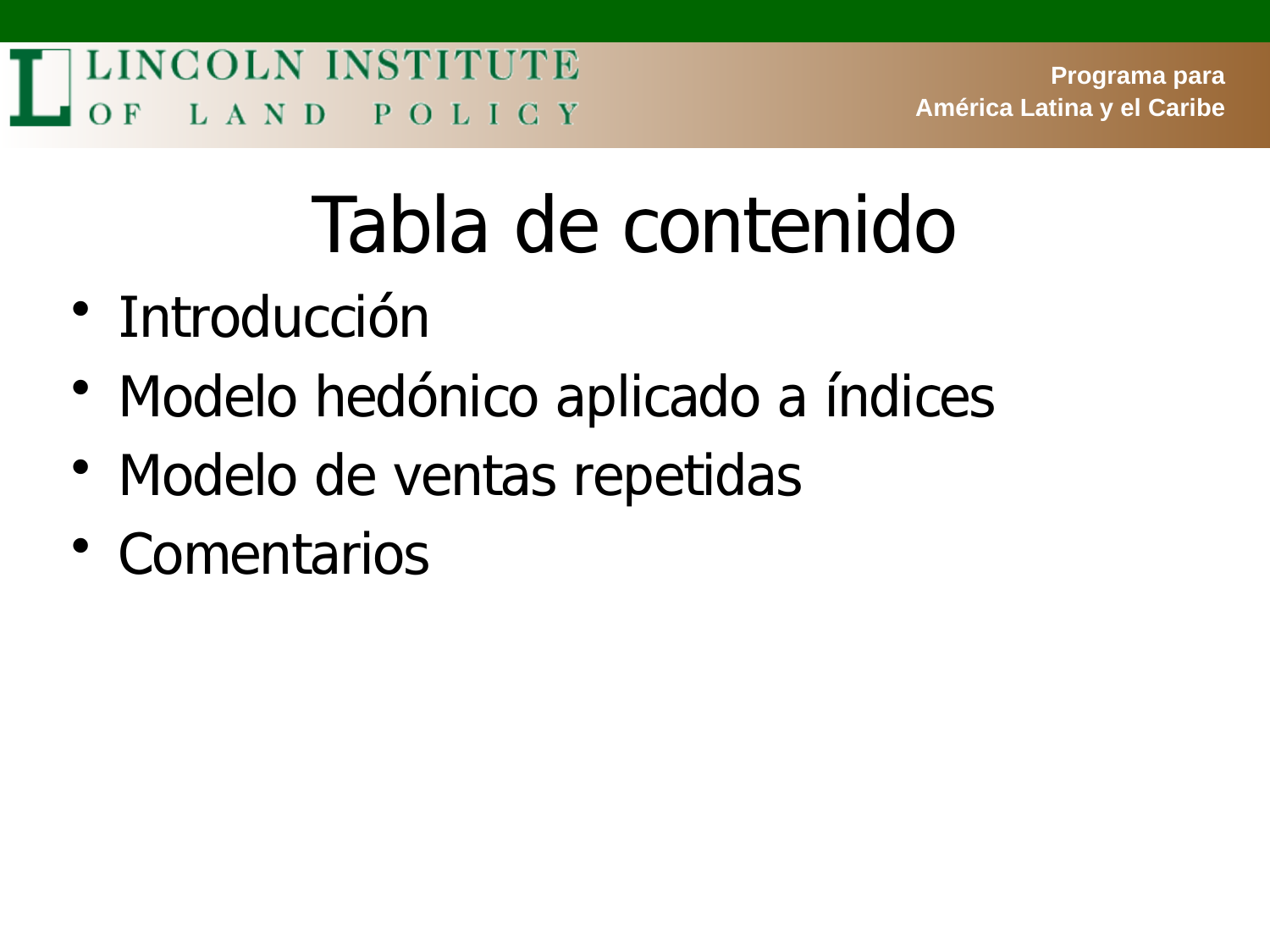

# Tabla de contenido
Introducción
Modelo hedónico aplicado a índices
Modelo de ventas repetidas
Comentarios